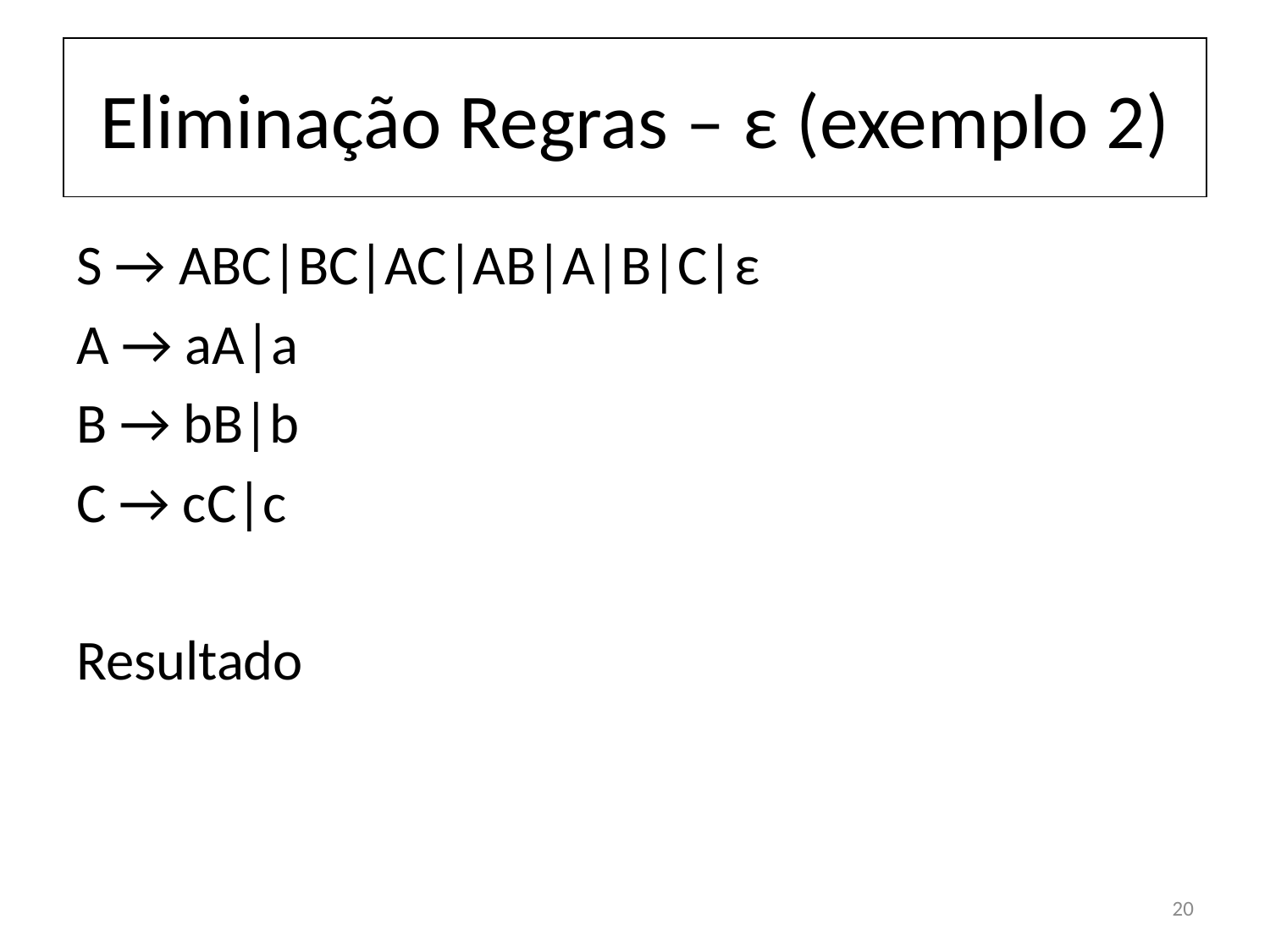

# Eliminação Regras – ε (exemplo 2)
S → ABC|BC|AC|AB|A|B|C|ε
A → aA|a
B → bB|b
C → cC|c

Resultado
20